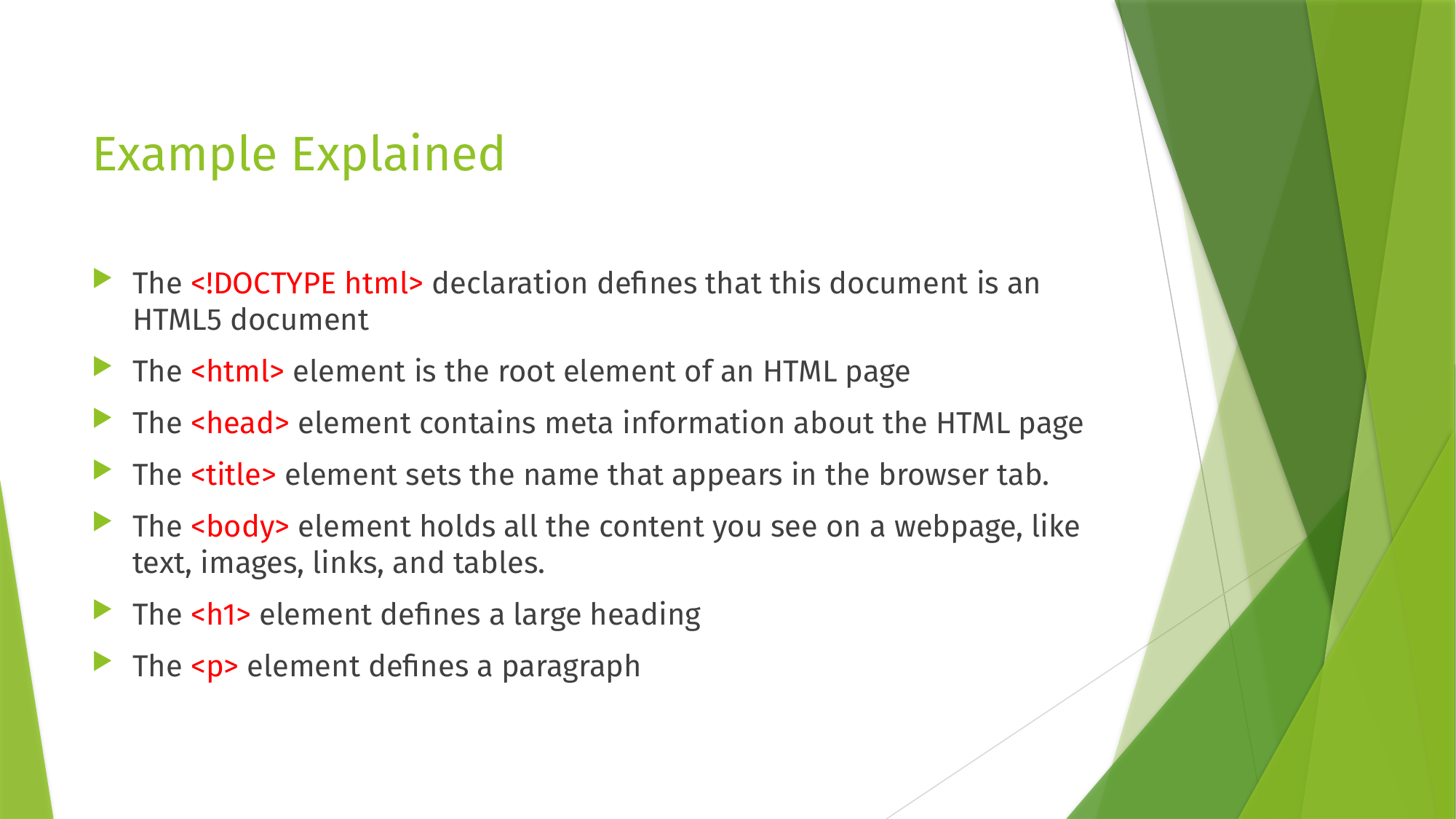

# Example Explained
The <!DOCTYPE html> declaration defines that this document is an HTML5 document
The <html> element is the root element of an HTML page
The <head> element contains meta information about the HTML page
The <title> element sets the name that appears in the browser tab.
The <body> element holds all the content you see on a webpage, like text, images, links, and tables.
The <h1> element defines a large heading
The <p> element defines a paragraph